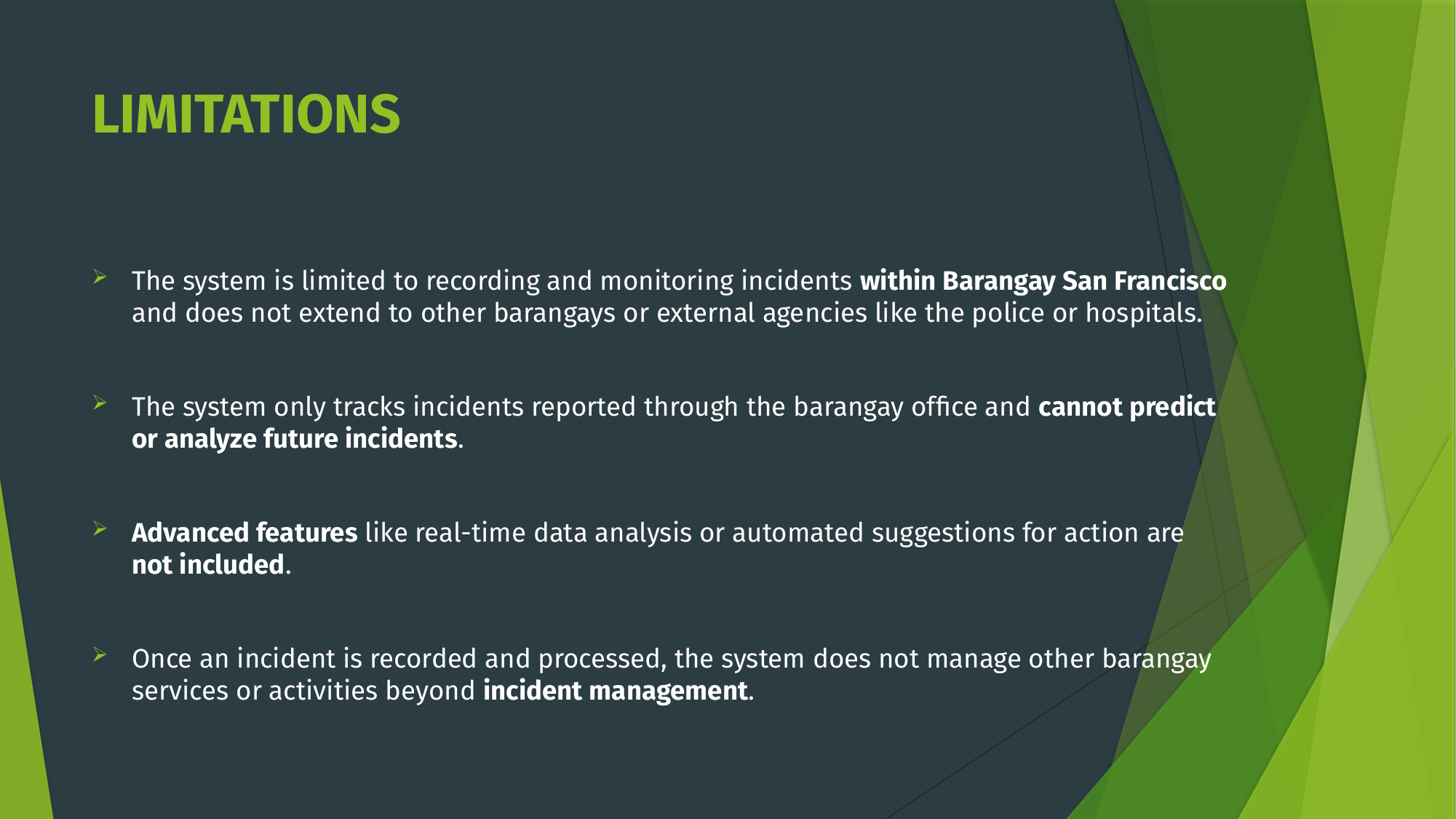

# LIMITATIONS
The system is limited to recording and monitoring incidents within Barangay San Francisco and does not extend to other barangays or external agencies like the police or hospitals.

The system only tracks incidents reported through the barangay office and cannot predict or analyze future incidents.

Advanced features like real-time data analysis or automated suggestions for action are not included.

Once an incident is recorded and processed, the system does not manage other barangay services or activities beyond incident management.